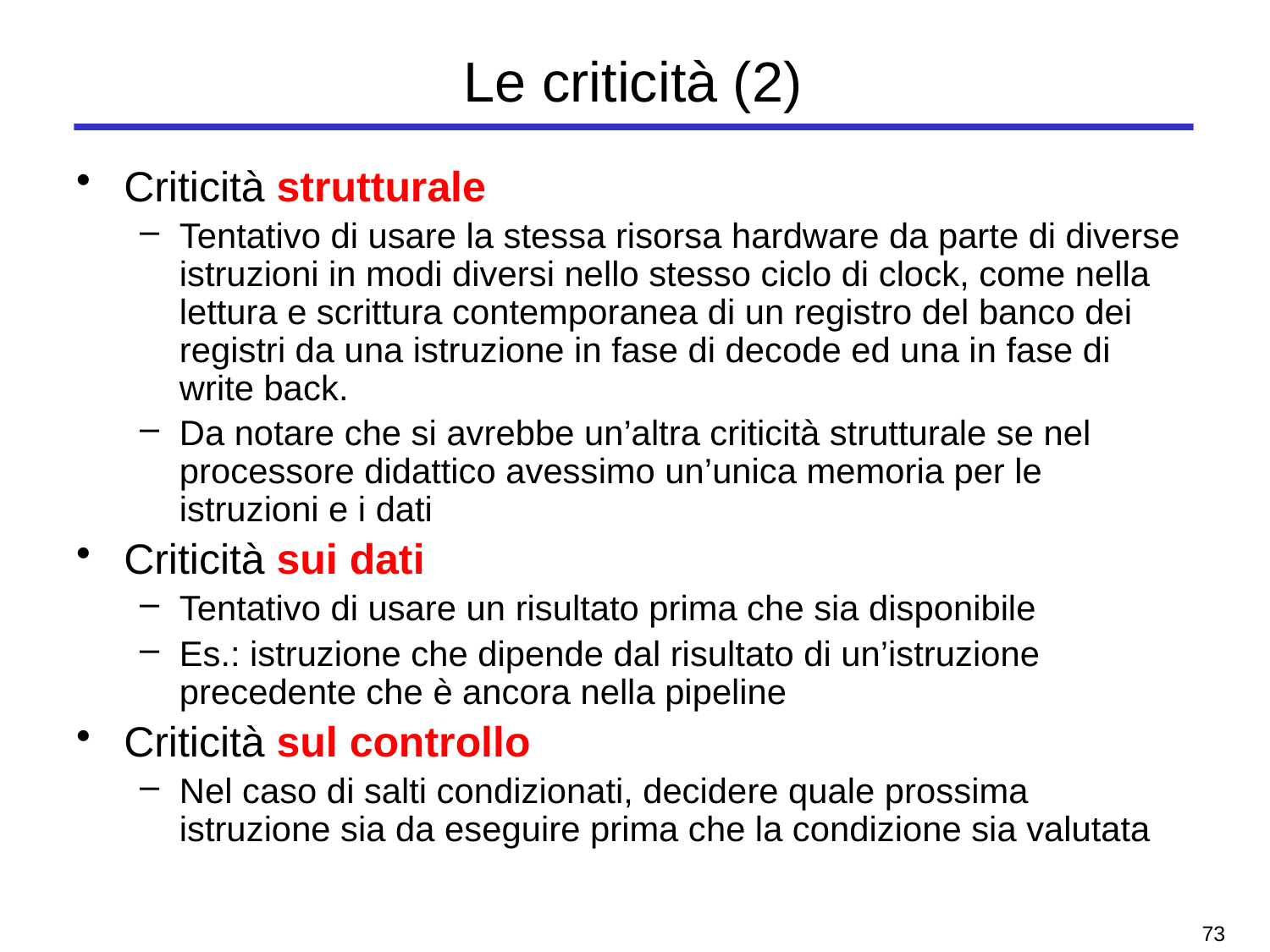

# Le criticità (2)
Criticità strutturale
Tentativo di usare la stessa risorsa hardware da parte di diverse istruzioni in modi diversi nello stesso ciclo di clock, come nella lettura e scrittura contemporanea di un registro del banco dei registri da una istruzione in fase di decode ed una in fase di write back.
Da notare che si avrebbe un’altra criticità strutturale se nel processore didattico avessimo un’unica memoria per le istruzioni e i dati
Criticità sui dati
Tentativo di usare un risultato prima che sia disponibile
Es.: istruzione che dipende dal risultato di un’istruzione precedente che è ancora nella pipeline
Criticità sul controllo
Nel caso di salti condizionati, decidere quale prossima istruzione sia da eseguire prima che la condizione sia valutata

73